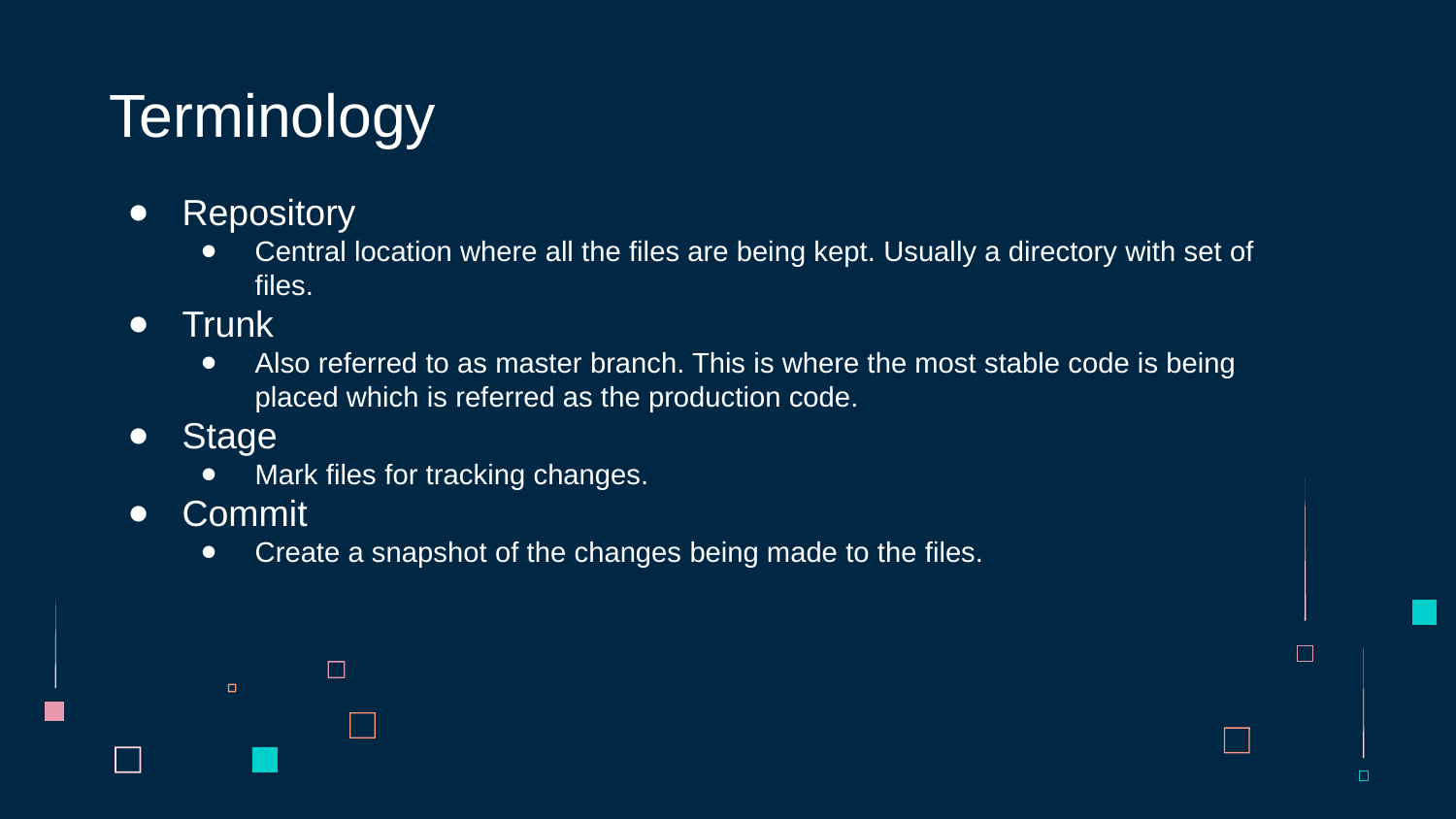

# Terminology
Repository
Central location where all the files are being kept. Usually a directory with set of files.
Trunk
Also referred to as master branch. This is where the most stable code is being placed which is referred as the production code.
Stage
Mark files for tracking changes.
Commit
Create a snapshot of the changes being made to the files.